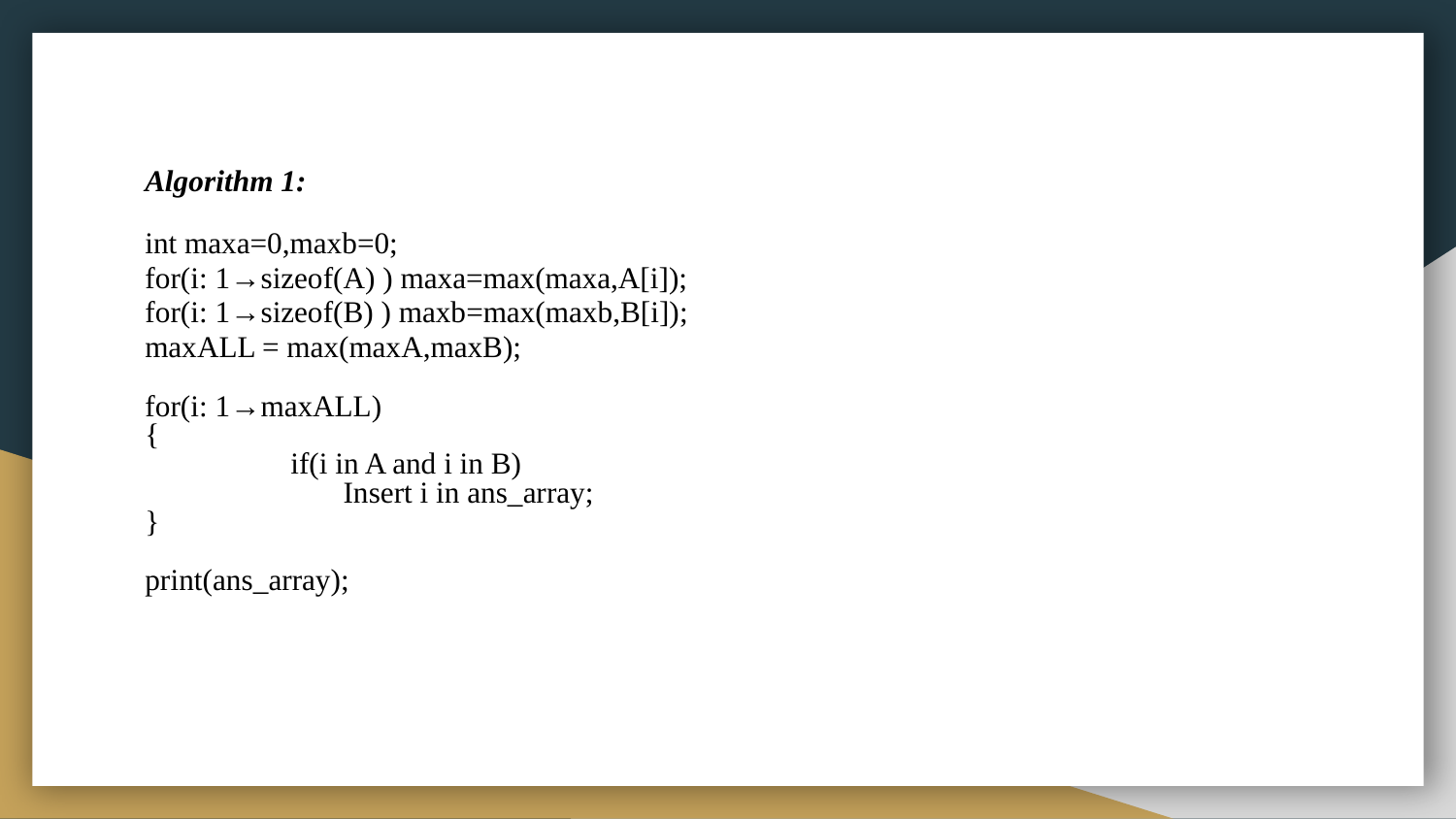

Algorithm 1:

int maxa=0,maxb=0;
for(i: 1→sizeof(A) ) maxa=max(maxa,A[i]);
for(i: 1→sizeof(B) ) maxb=max(maxb,B[i]);
maxALL = max(maxA,maxB);

for(i: 1→maxALL)
{
	if(i in A and i in B)
	       Insert i in ans_array;
}

print(ans_array);